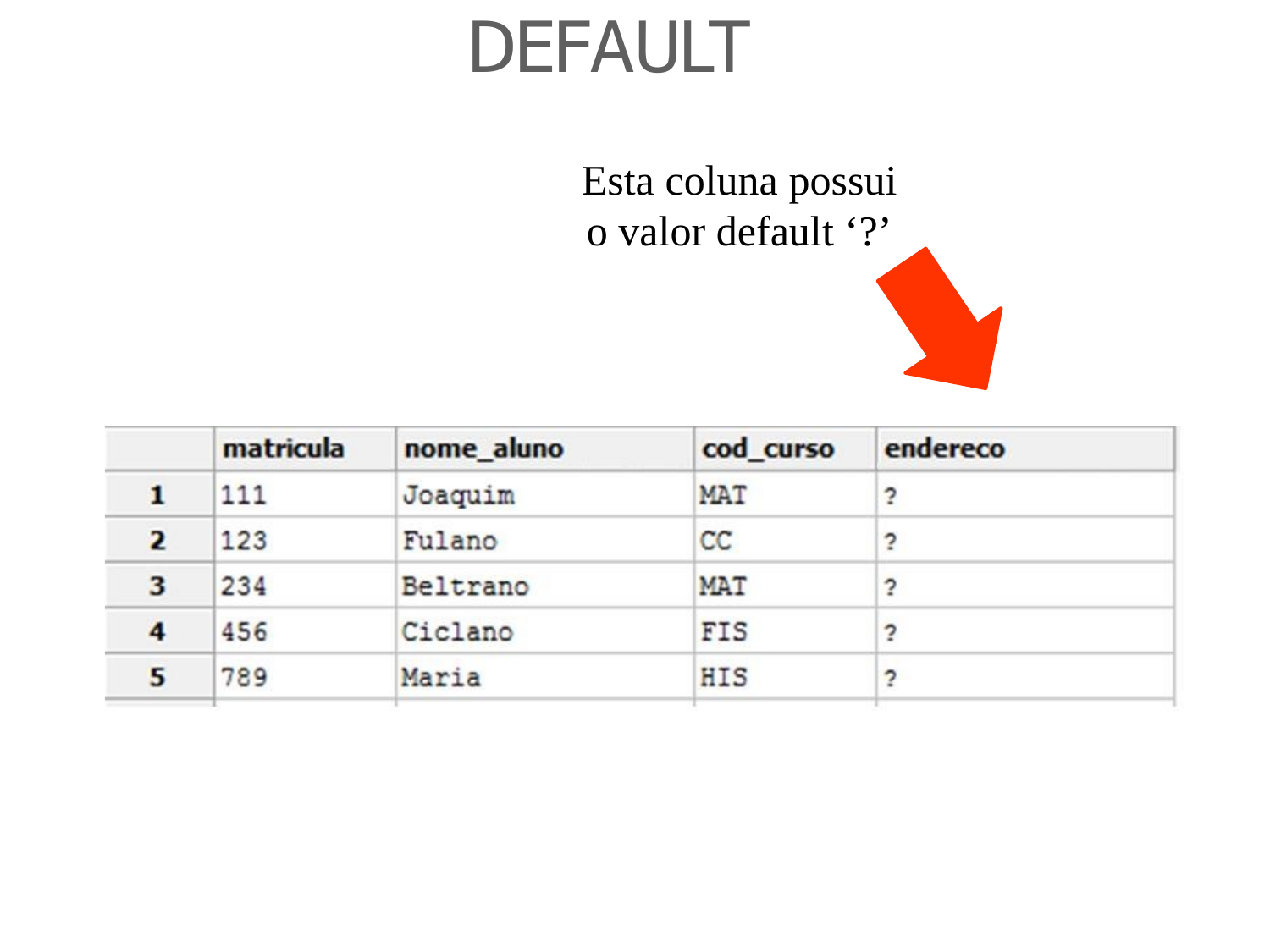

# DEFAULT
Esta coluna possui
o valor default ‘?’